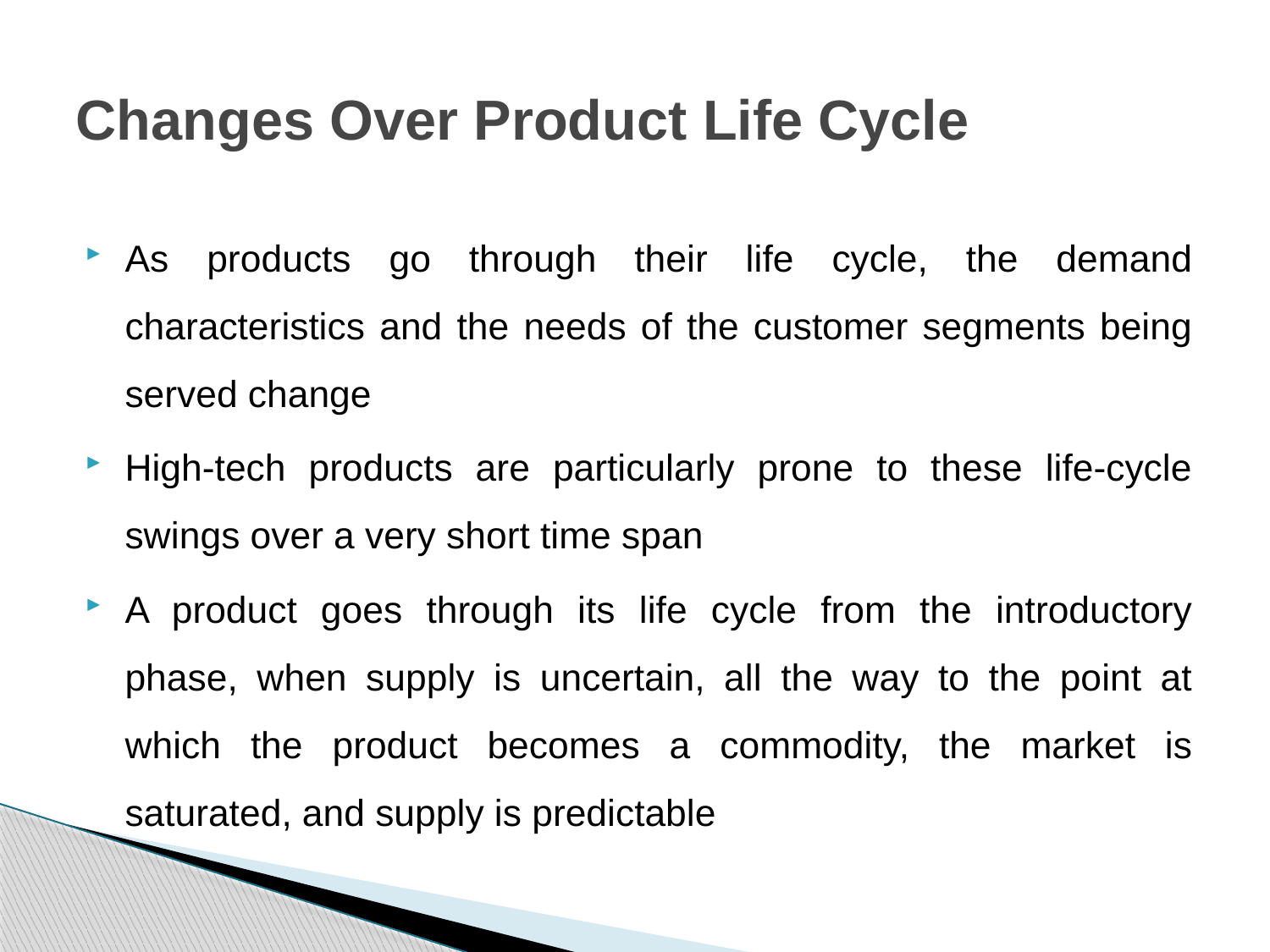

# Changes Over Product Life Cycle
As products go through their life cycle, the demand characteristics and the needs of the customer segments being served change
High-tech products are particularly prone to these life-cycle swings over a very short time span
A product goes through its life cycle from the introductory phase, when supply is uncertain, all the way to the point at which the product becomes a commodity, the market is saturated, and supply is predictable